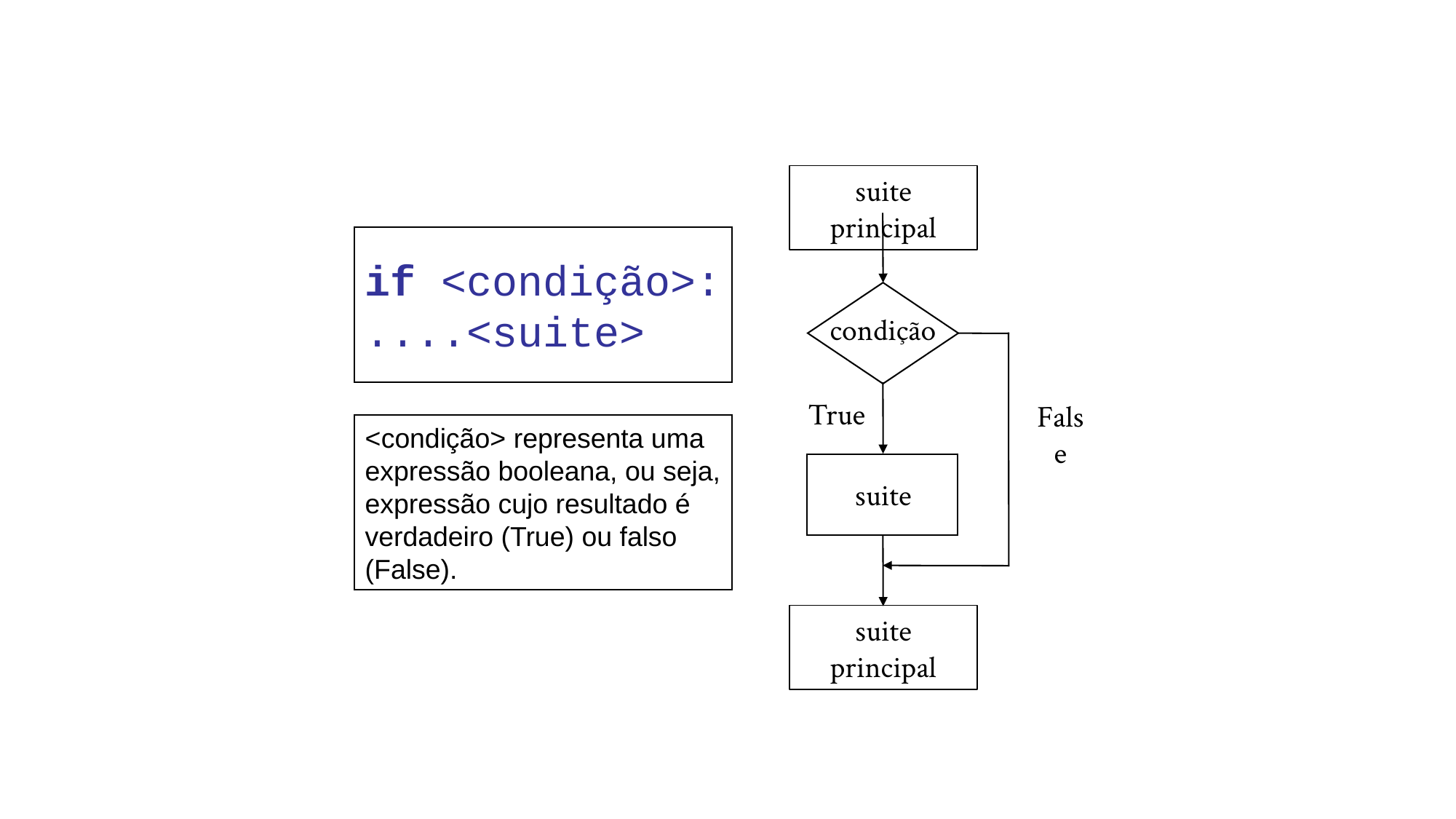

suite principal

condição

True

suite

False
suite principal

if <condição>:
....<suite>
<condição> representa uma expressão booleana, ou seja, expressão cujo resultado é verdadeiro (True) ou falso (False).